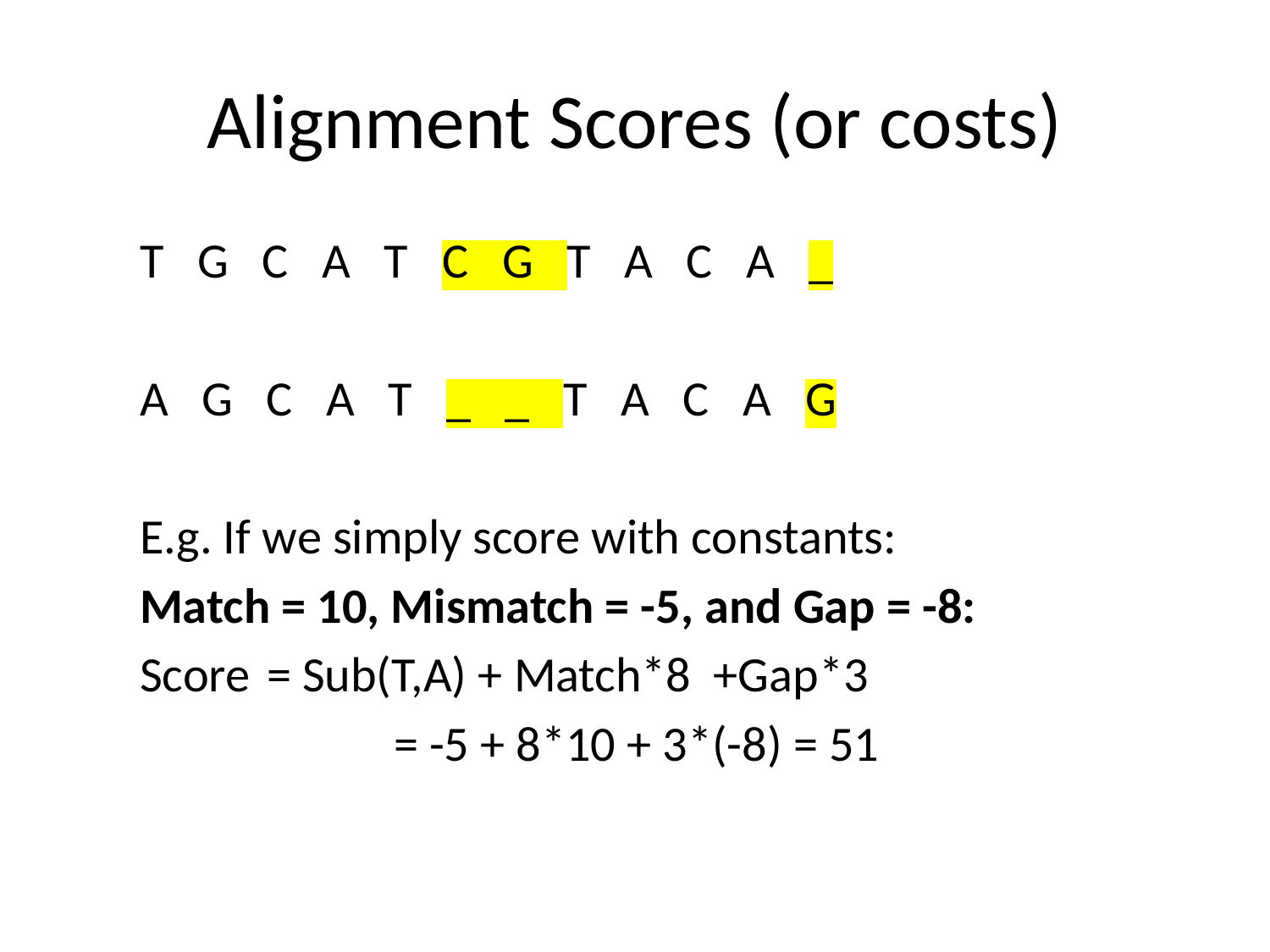

# Alignment Scores (or costs)
T   G   C   A   T   C   G   T   A   C   A   _

A   G   C   A   T   _   _   T   A   C   A   G

E.g. If we simply score with constants:
Match = 10, Mismatch = -5, and Gap = -8:
Score 	= Sub(T,A) + Match*8  +Gap*3
		= -5 + 8*10 + 3*(-8) = 51